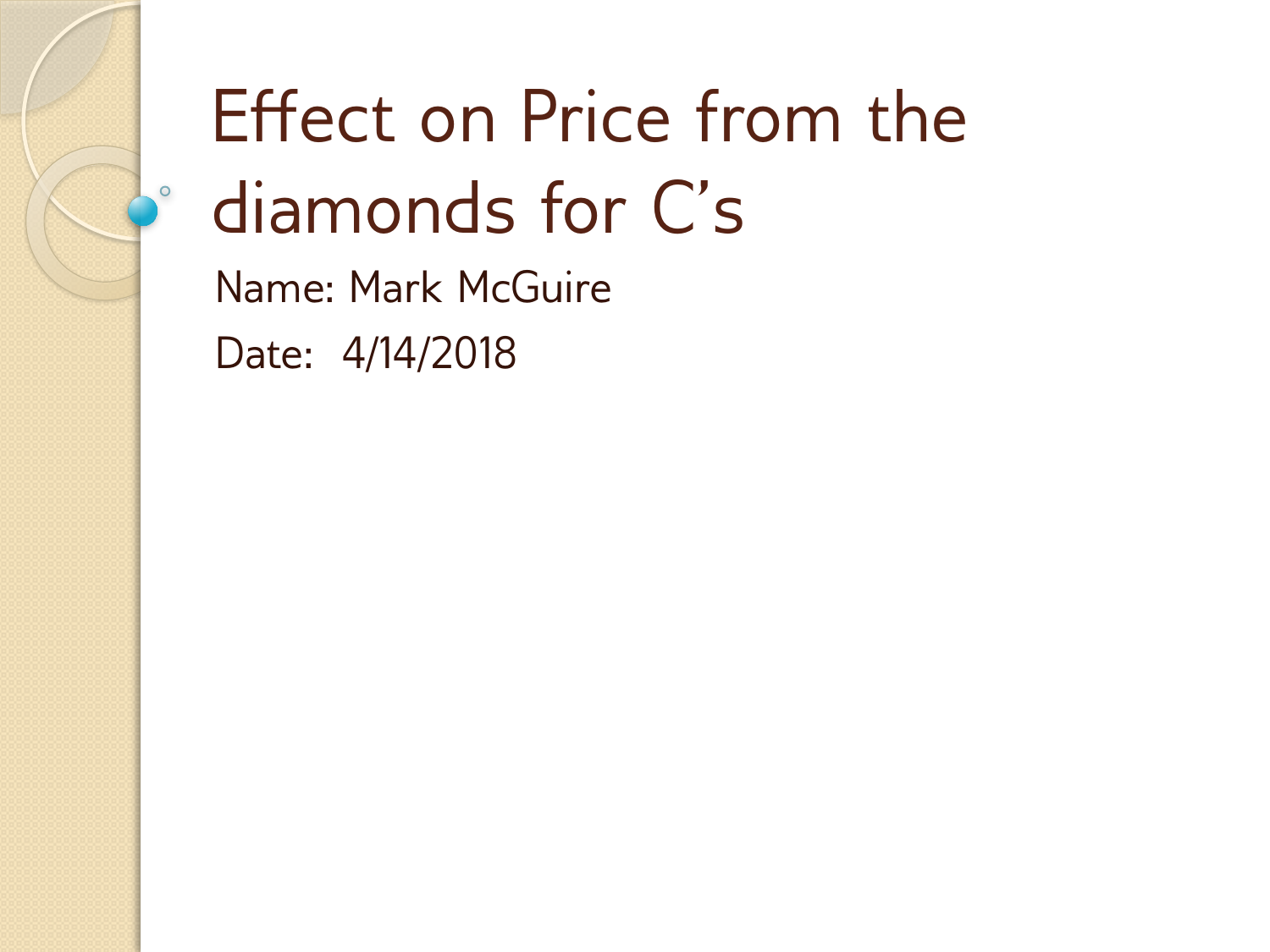

# Effect on Price from the diamonds for C’s
Name: Mark McGuire
Date:	4/14/2018